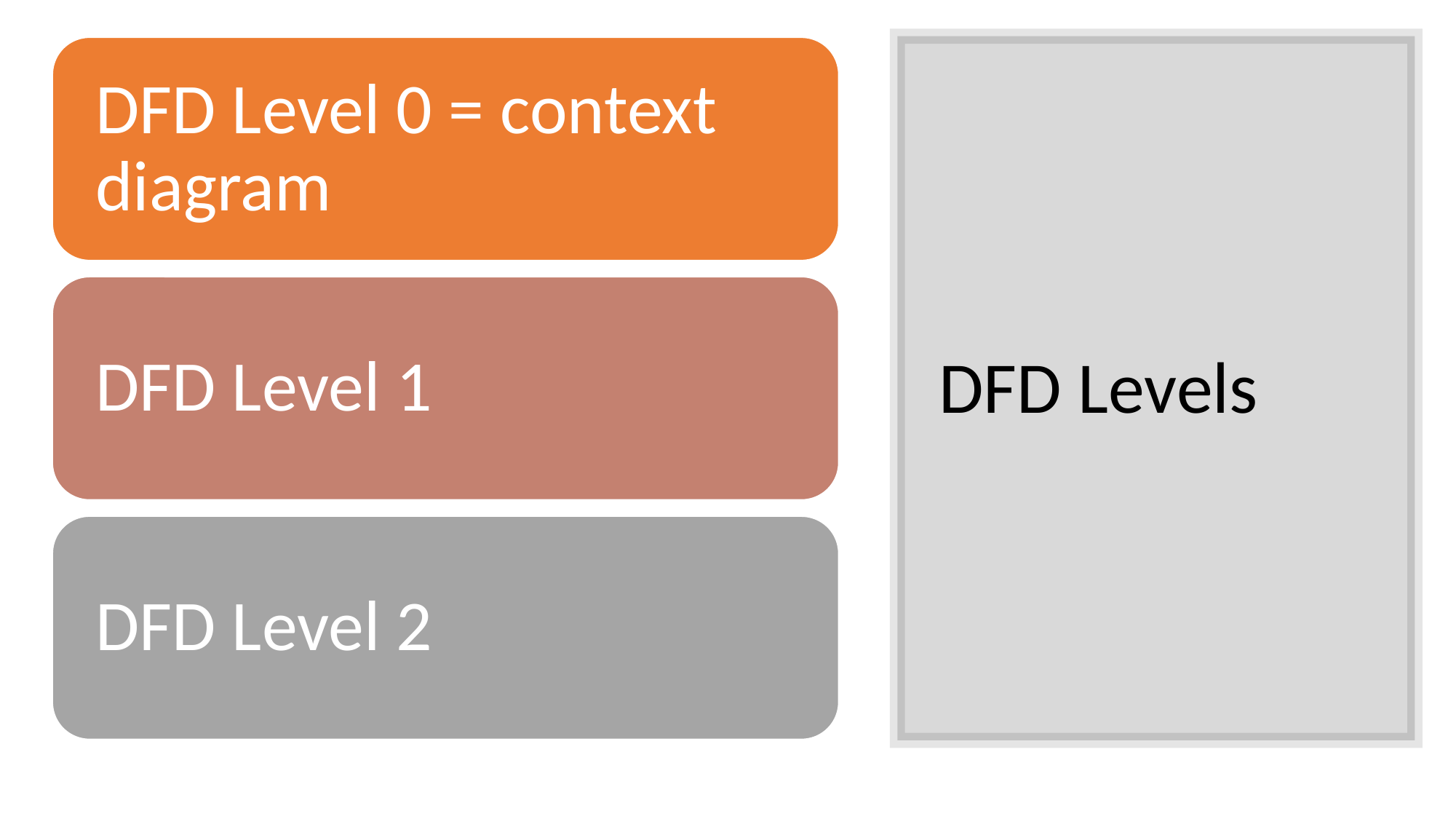

DFD Level 0 = context diagram
DFD Level 1
DFD Level 2

# DFD Levels